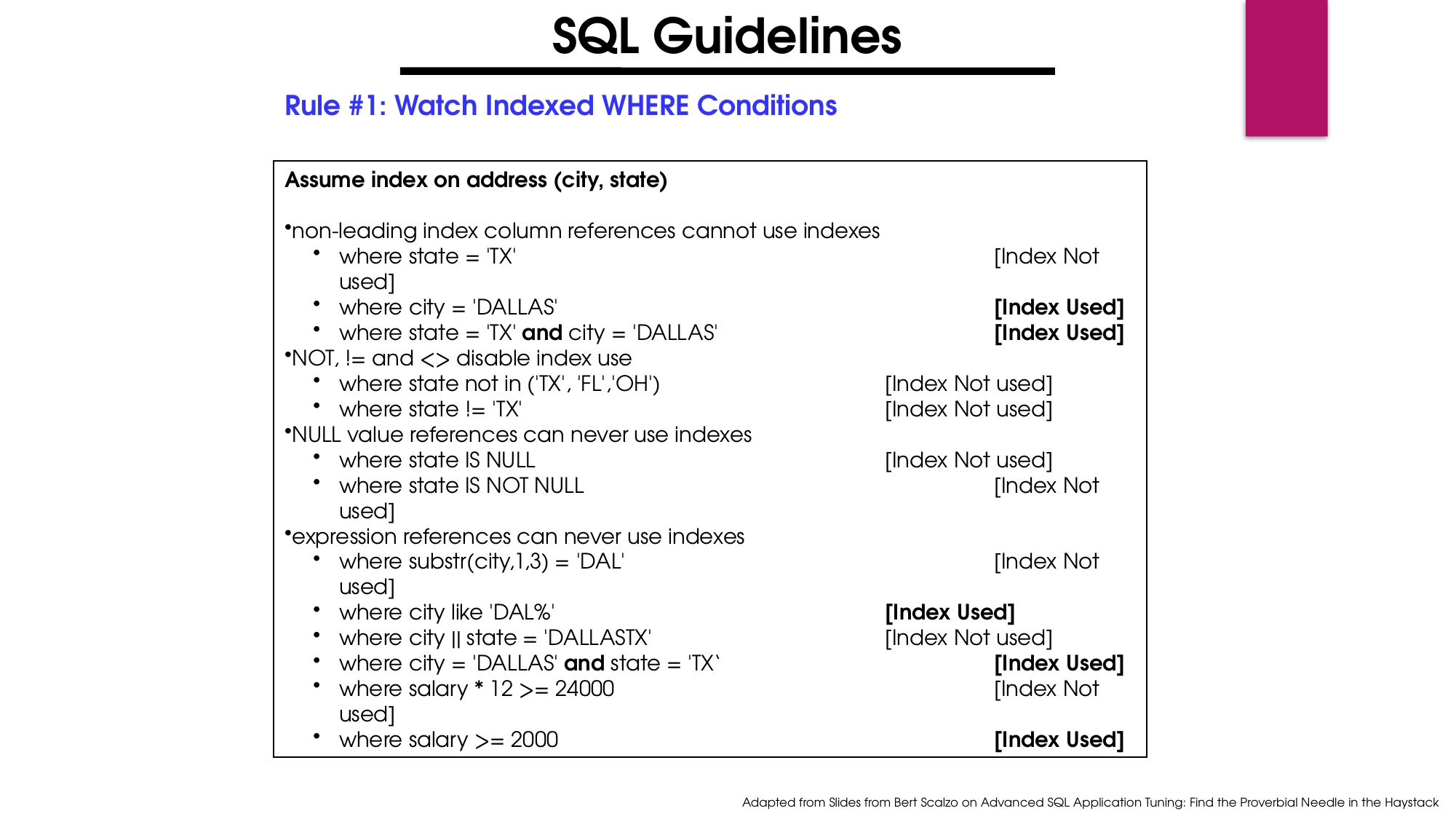

SQL Guidelines

Rule #1: Watch Indexed WHERE Conditions
Assume index on address (city, state)

non-leading index column references cannot use indexes
where state = 'TX'					[Index Not used]
where city = 'DALLAS'				[Index Used]
where state = 'TX' and city = 'DALLAS'			[Index Used]
NOT, != and <> disable index use
where state not in ('TX', 'FL','OH')			[Index Not used]
where state != 'TX'				[Index Not used]
NULL value references can never use indexes
where state IS NULL				[Index Not used]
where state IS NOT NULL				[Index Not used]
expression references can never use indexes
where substr(city,1,3) = 'DAL'				[Index Not used]
where city like 'DAL%'				[Index Used]
where city || state = 'DALLASTX'			[Index Not used]
where city = 'DALLAS' and state = 'TX‘			[Index Used]
where salary * 12 >= 24000				[Index Not used]
where salary >= 2000				[Index Used]
Adapted from Slides from Bert Scalzo on Advanced SQL Application Tuning: Find the Proverbial Needle in the Haystack